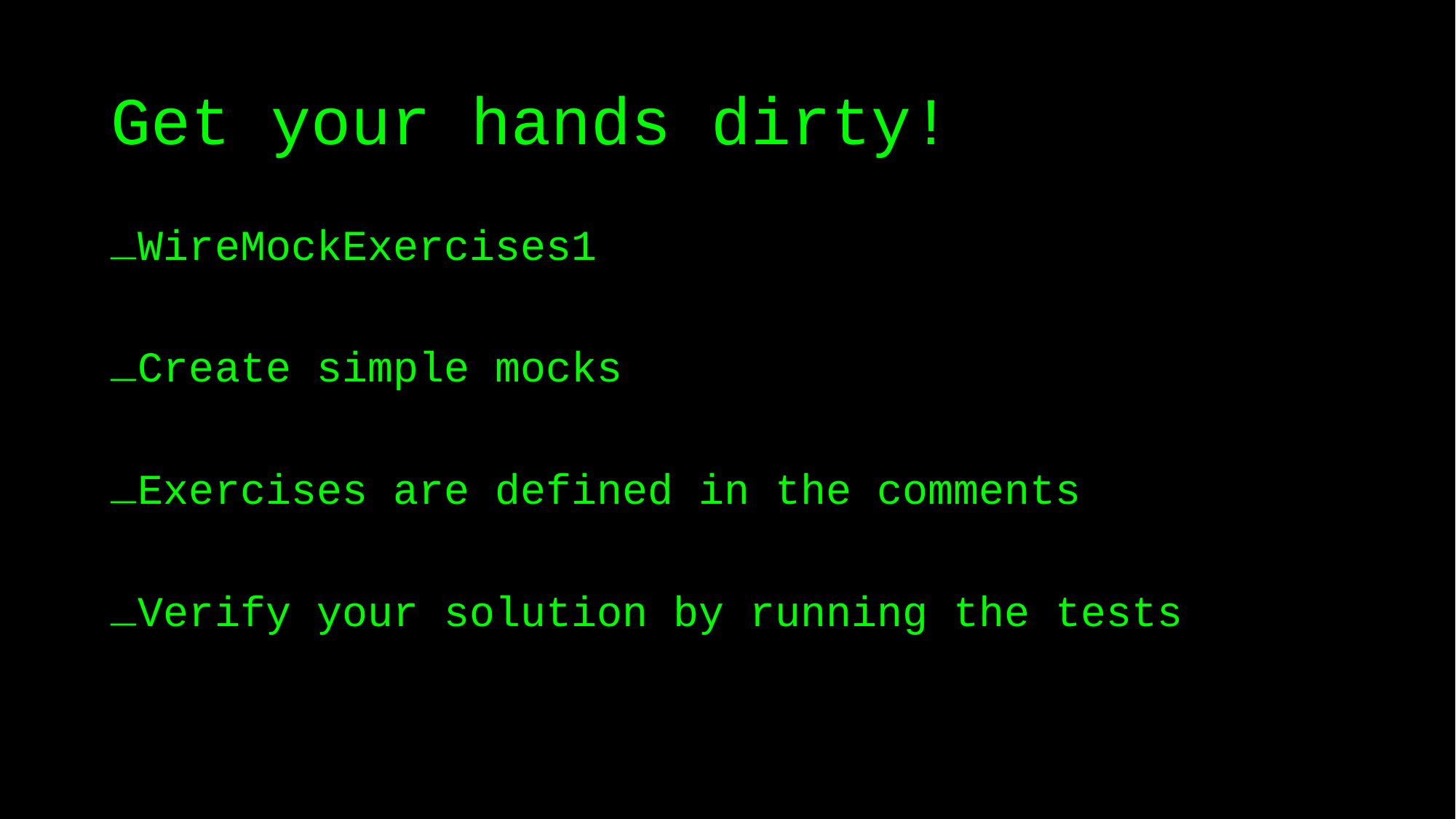

# Get your hands dirty!
WireMockExercises1

Create simple mocks

Exercises are defined in the comments

Verify your solution by running the tests